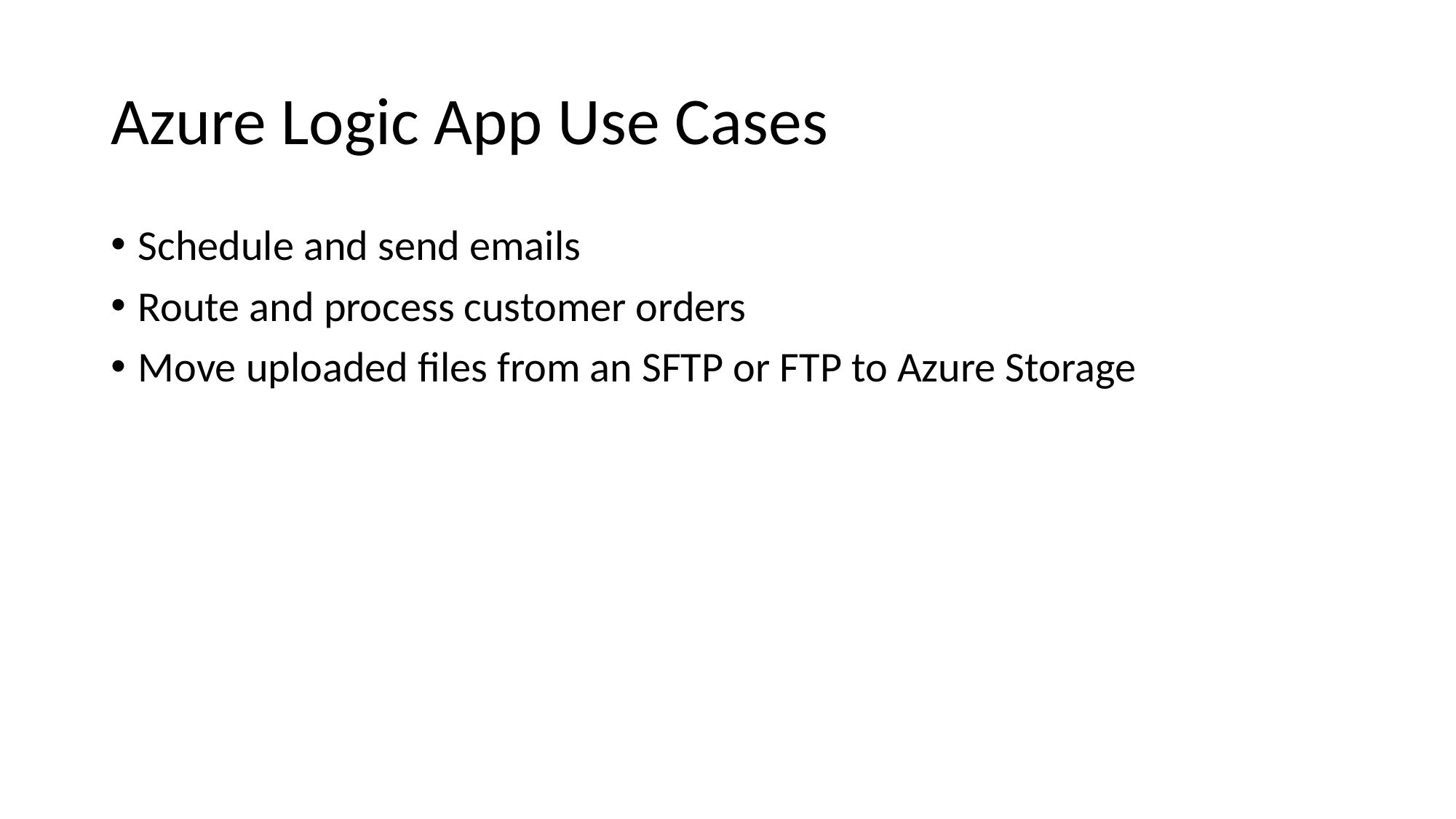

# Azure Logic App Use Cases
Schedule and send emails
Route and process customer orders
Move uploaded files from an SFTP or FTP to Azure Storage